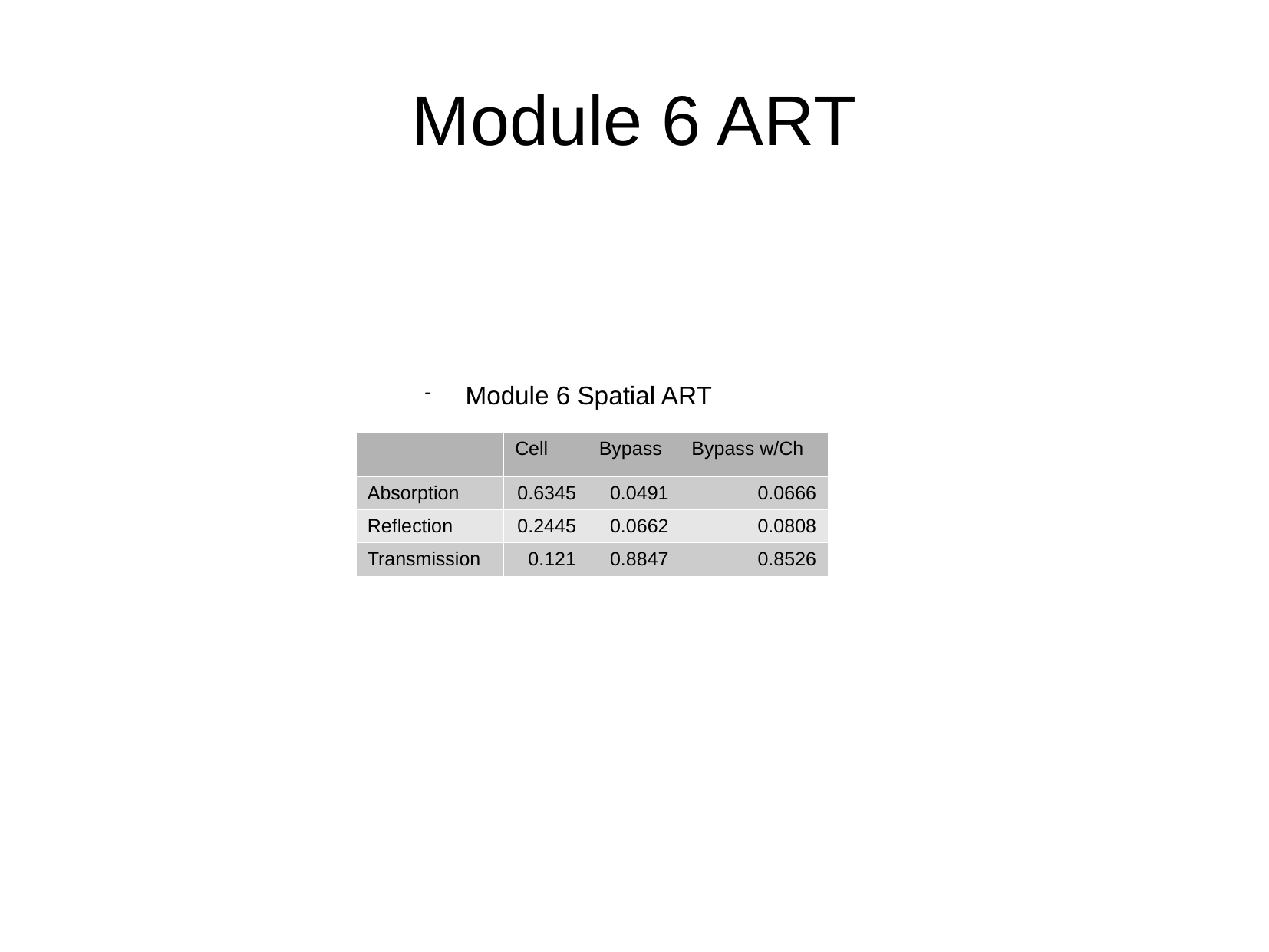

Module 6 ART

Module 6 Spatial ART
|  | Cell | Bypass | Bypass w/Ch |
| --- | --- | --- | --- |
| Absorption | 0.6345 | 0.0491 | 0.0666 |
| Reflection | 0.2445 | 0.0662 | 0.0808 |
| Transmission | 0.121 | 0.8847 | 0.8526 |